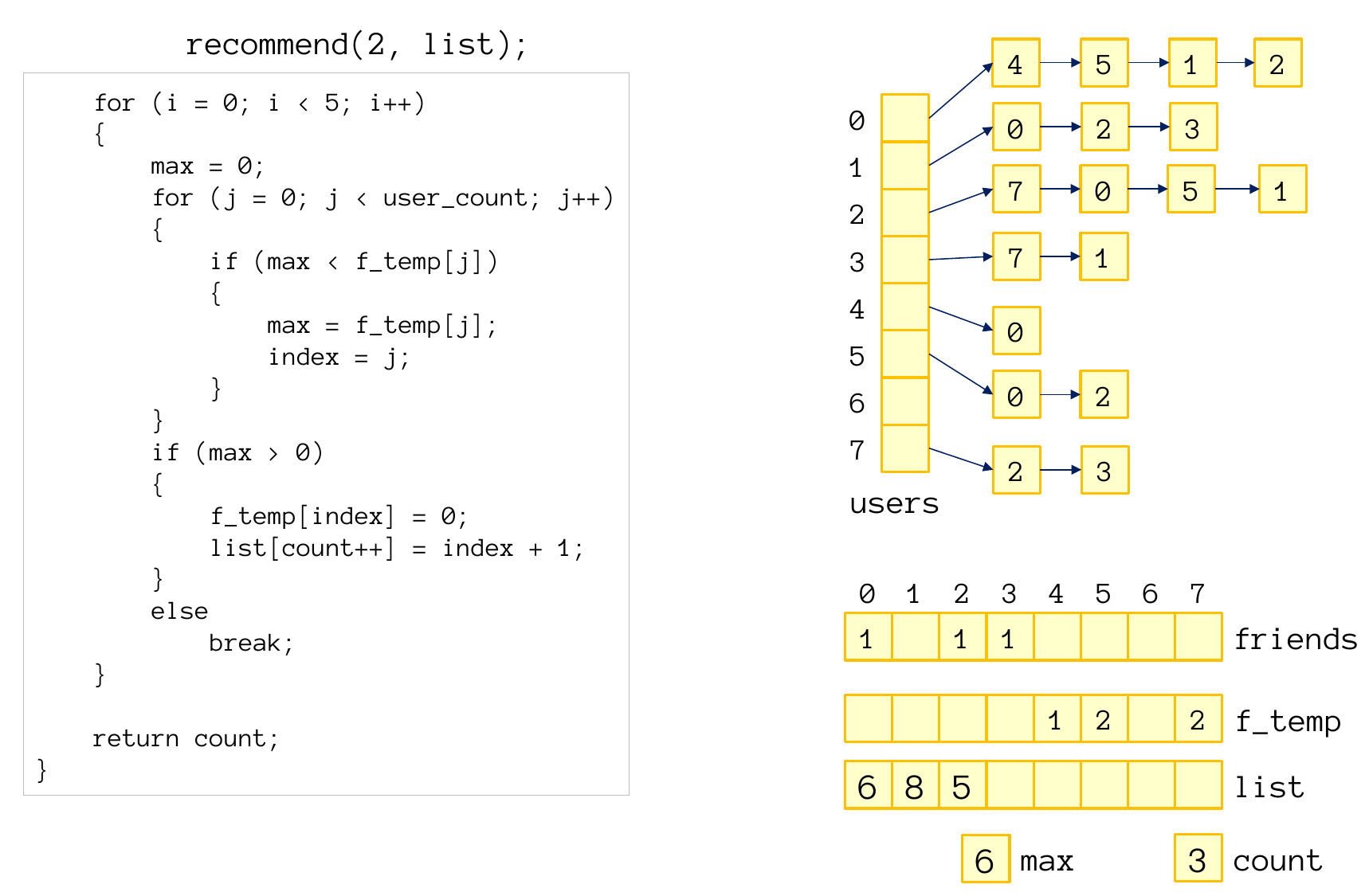

recommend(2, list);
4
5
1
2

    for (i = 0; i < 5; i++)
    {
        max = 0;
        for (j = 0; j < user_count; j++)
        {
            if (max < f_temp[j])
            {
                max = f_temp[j];
                index = j;
            }
        }
        if (max > 0)
        {
            f_temp[index] = 0;
            list[count++] = index + 1;
        }
        else
            break;
    }

    return count;
}
0

0
2
3
1

7
0
5
1
2

7
1
3

4

0
5

0
2
6

7

2
3
users
0
1
2
3
4
5
6
7
friends
1

1
1

f_temp

1
2

2
list
6
8
5

count
max
3
6